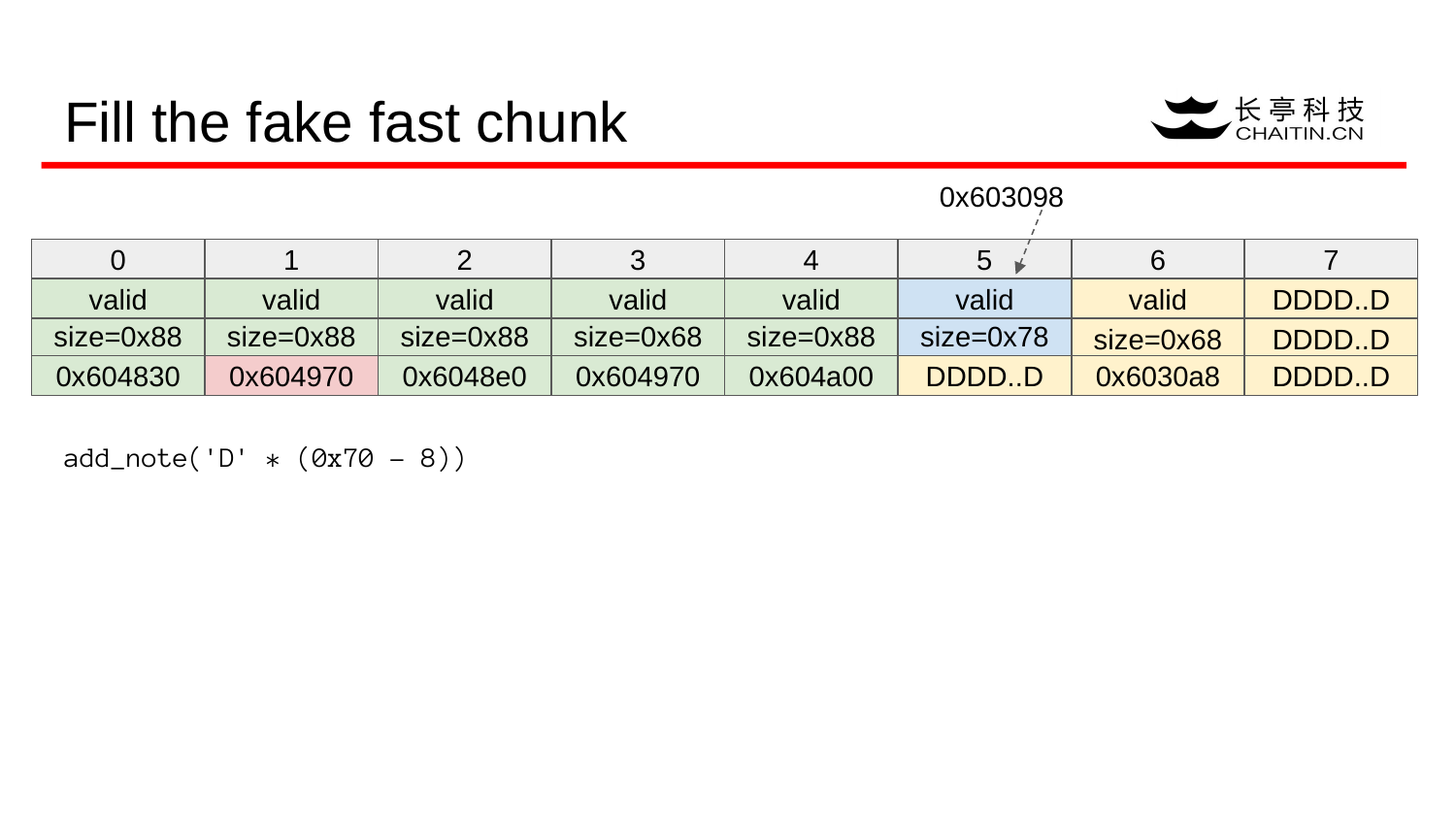

# Fill the fake fast chunk
0x603098
6
0
1
2
3
4
5
7
valid
valid
valid
valid
valid
valid
valid
DDDD..D
size=0x88
size=0x88
size=0x88
size=0x68
size=0x88
size=0x78
size=0x68
DDDD..D
0x604830
0x604970
0x6048e0
0x604970
0x604a00
DDDD..D
0x6030a8
DDDD..D
add_note('D' * (0x70 - 8))